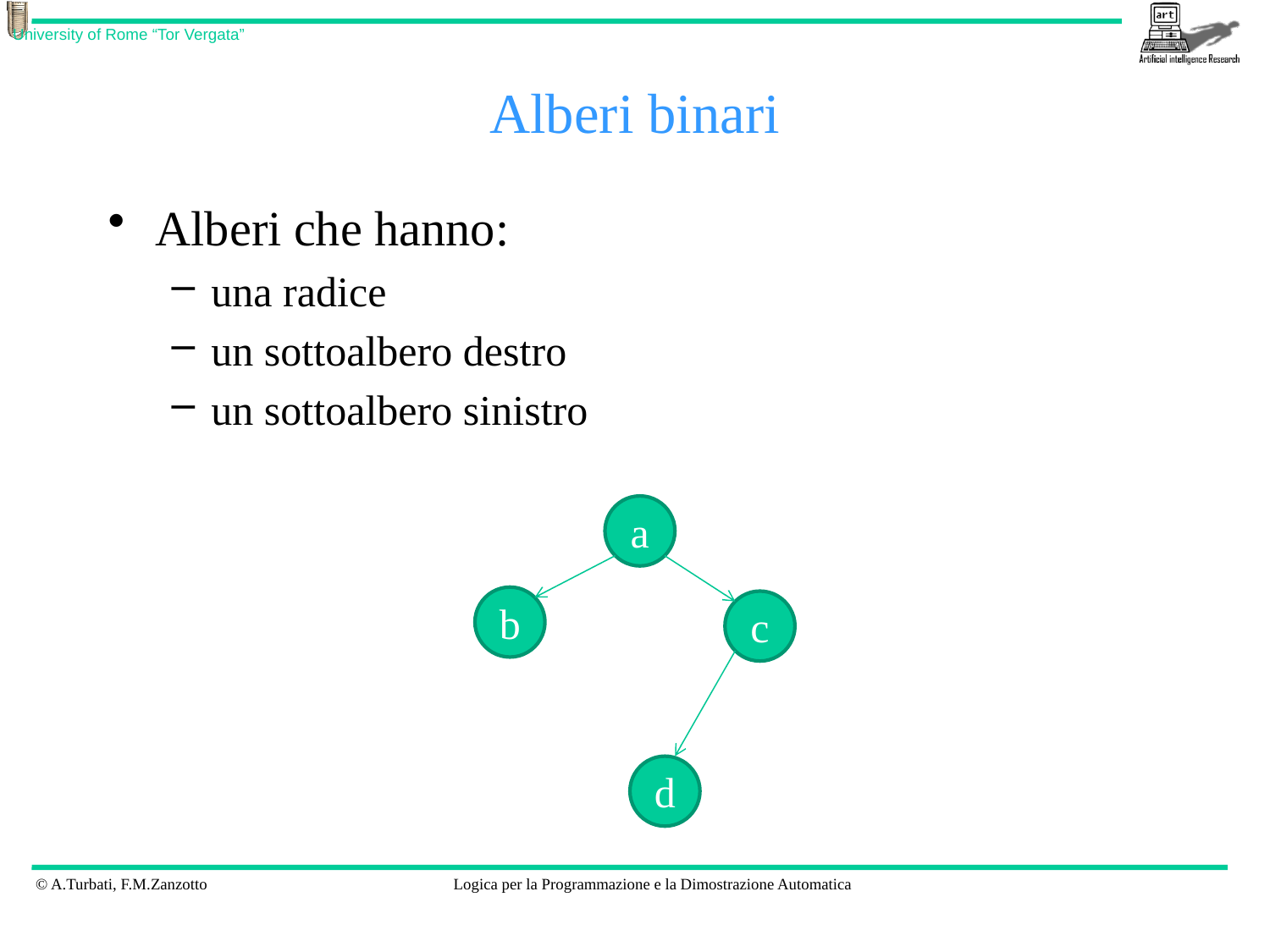

# Alberi binari
Alberi che hanno:
una radice
un sottoalbero destro
un sottoalbero sinistro
a
b
c
d